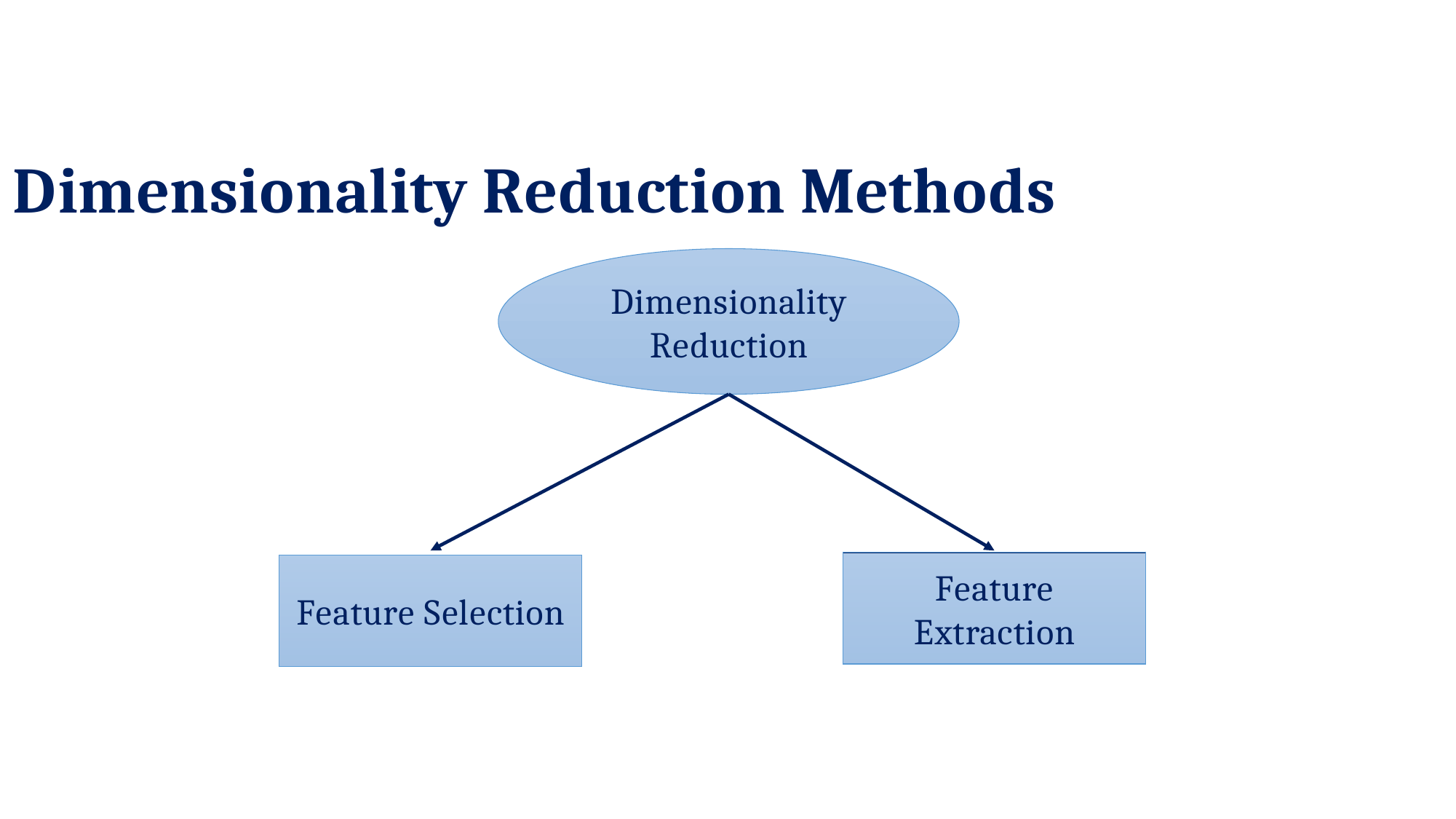

# Dimensionality Reduction Methods
Dimensionality Reduction
Feature Extraction
Feature Selection